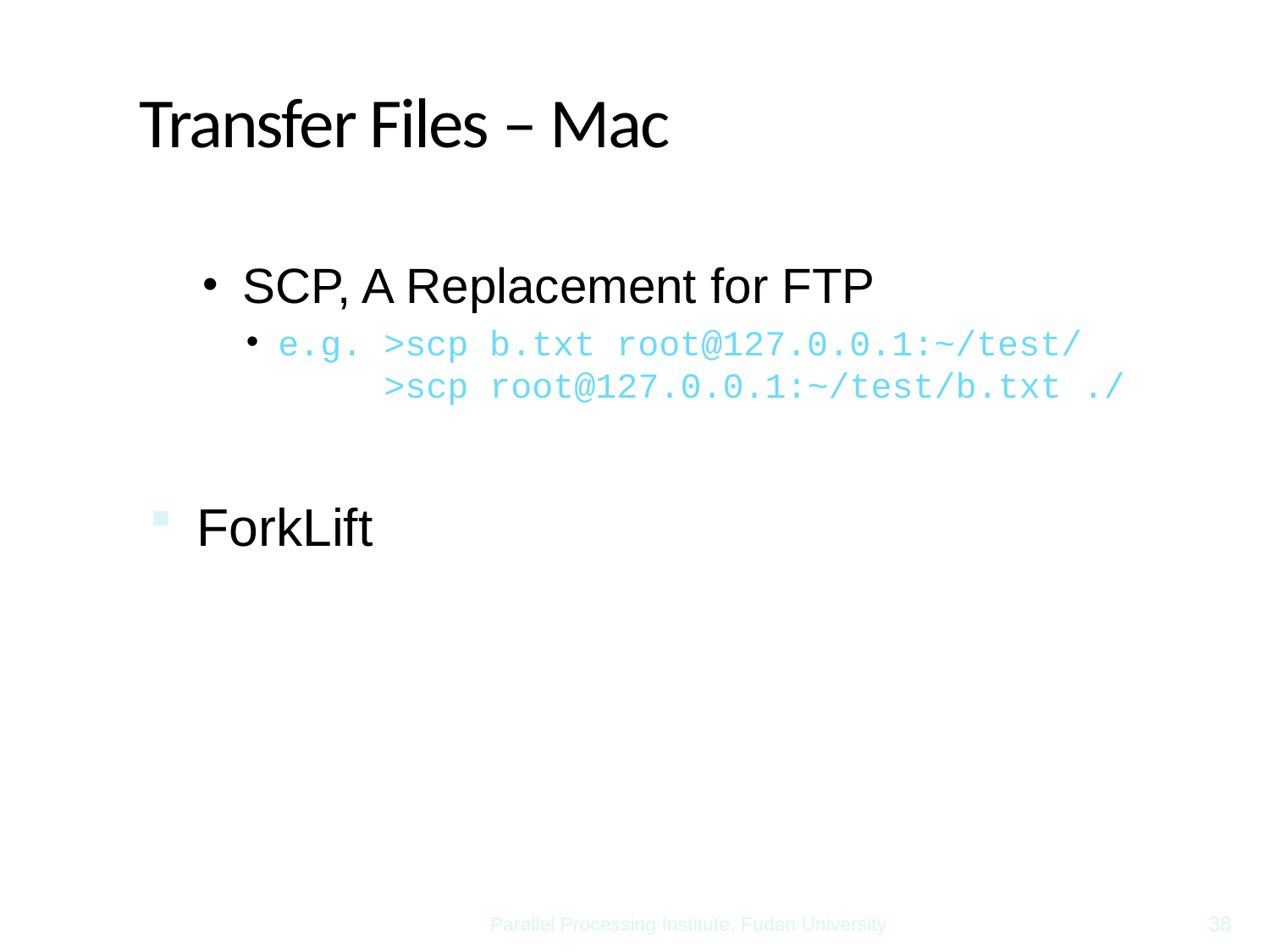

# Transfer Files – Mac
SCP, A Replacement for FTP
e.g. >scp b.txt root@127.0.0.1:~/test/
     >scp root@127.0.0.1:~/test/b.txt ./

ForkLift

Parallel Processing Institute, Fudan University
38